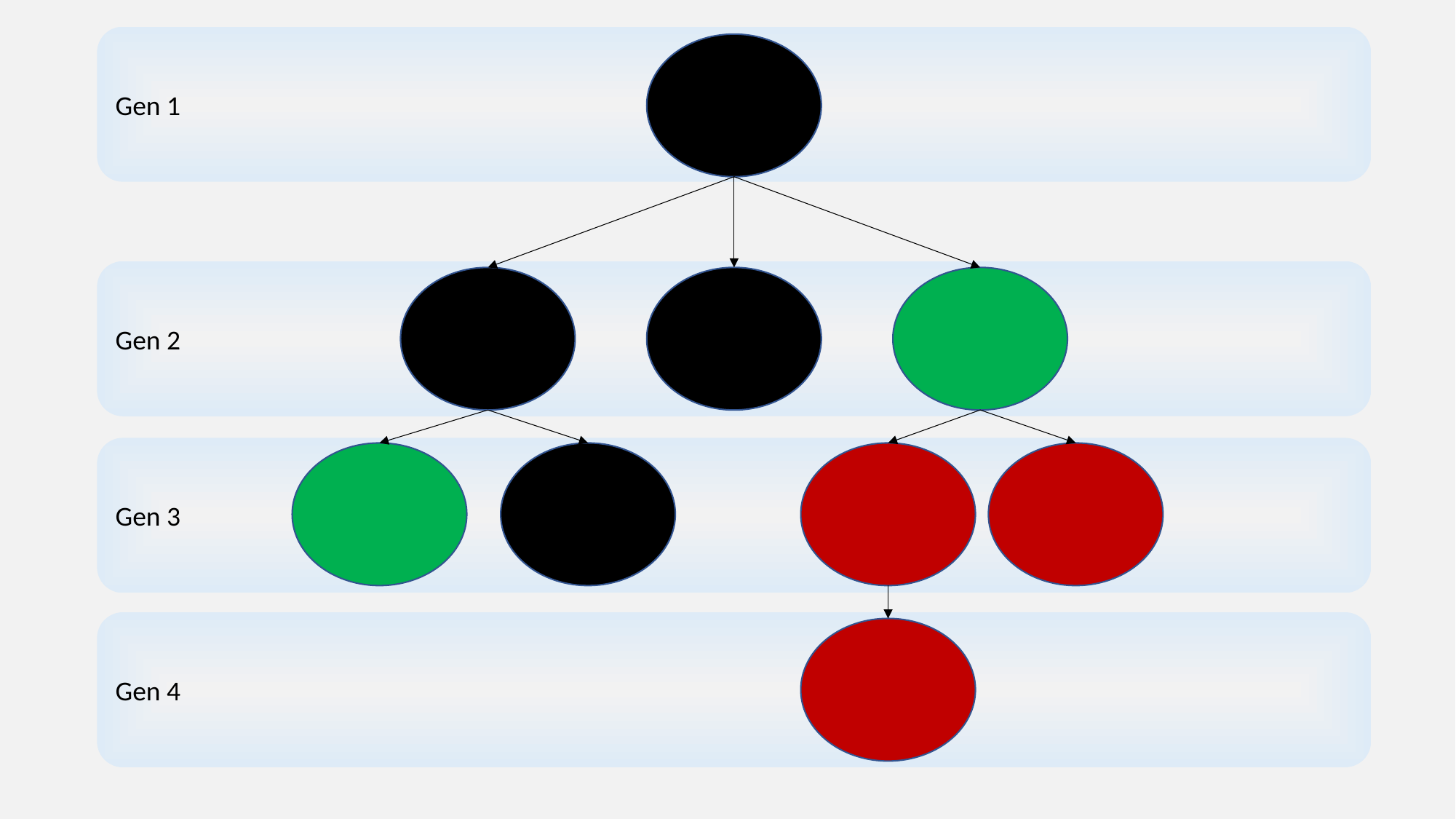

Gen 1

Gen 2

Gen 3

Gen 4